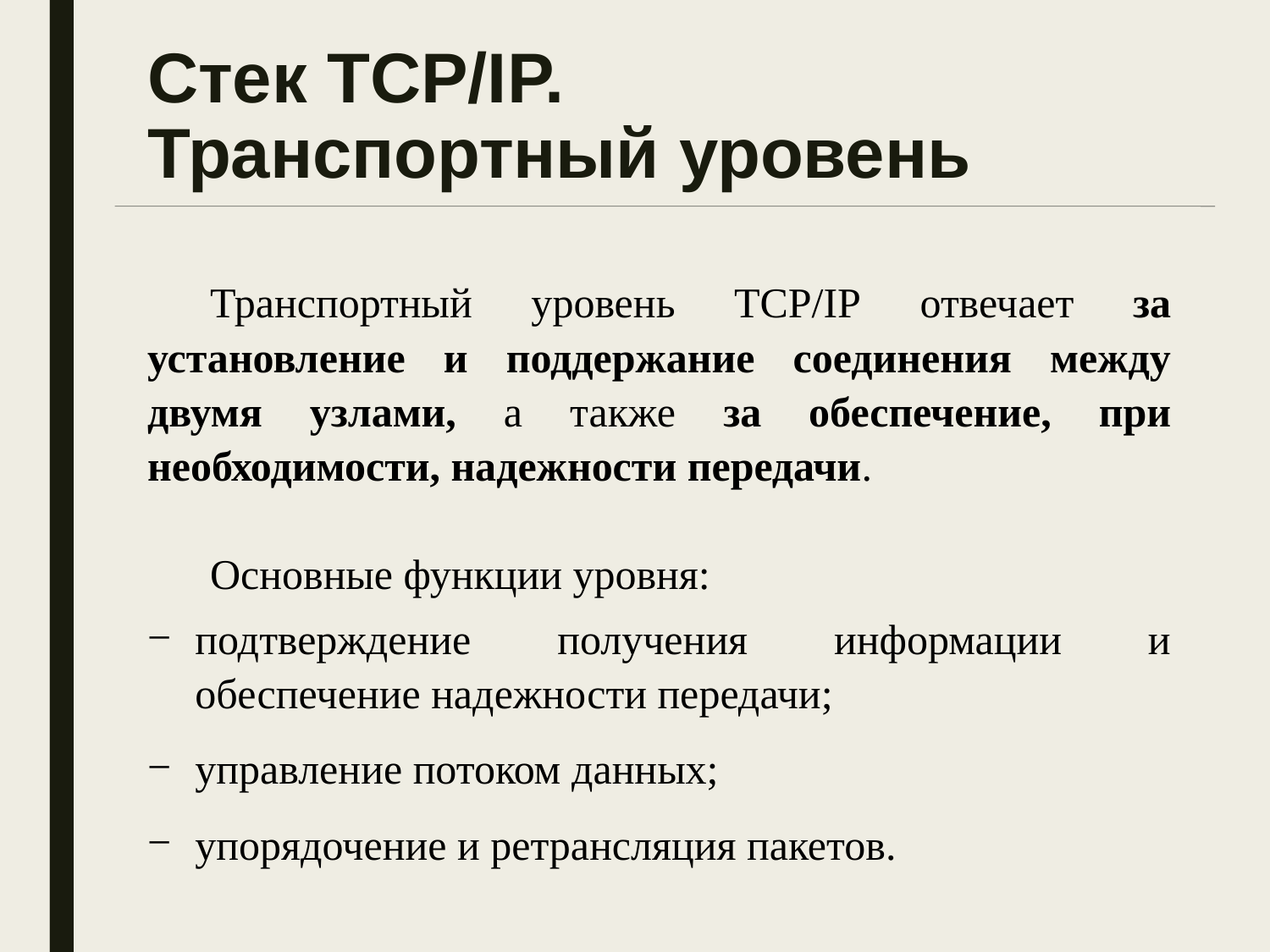

# Стек TCP/IP. Транспортный уровень
Транспортный уровень TCP/IP отвечает за установление и поддержание соединения между двумя узлами, а также за обеспечение, при необходимости, надежности передачи.

Основные функции уровня:
подтверждение получения информации и обеспечение надежности передачи;
управление потоком данных;
упорядочение и ретрансляция пакетов.